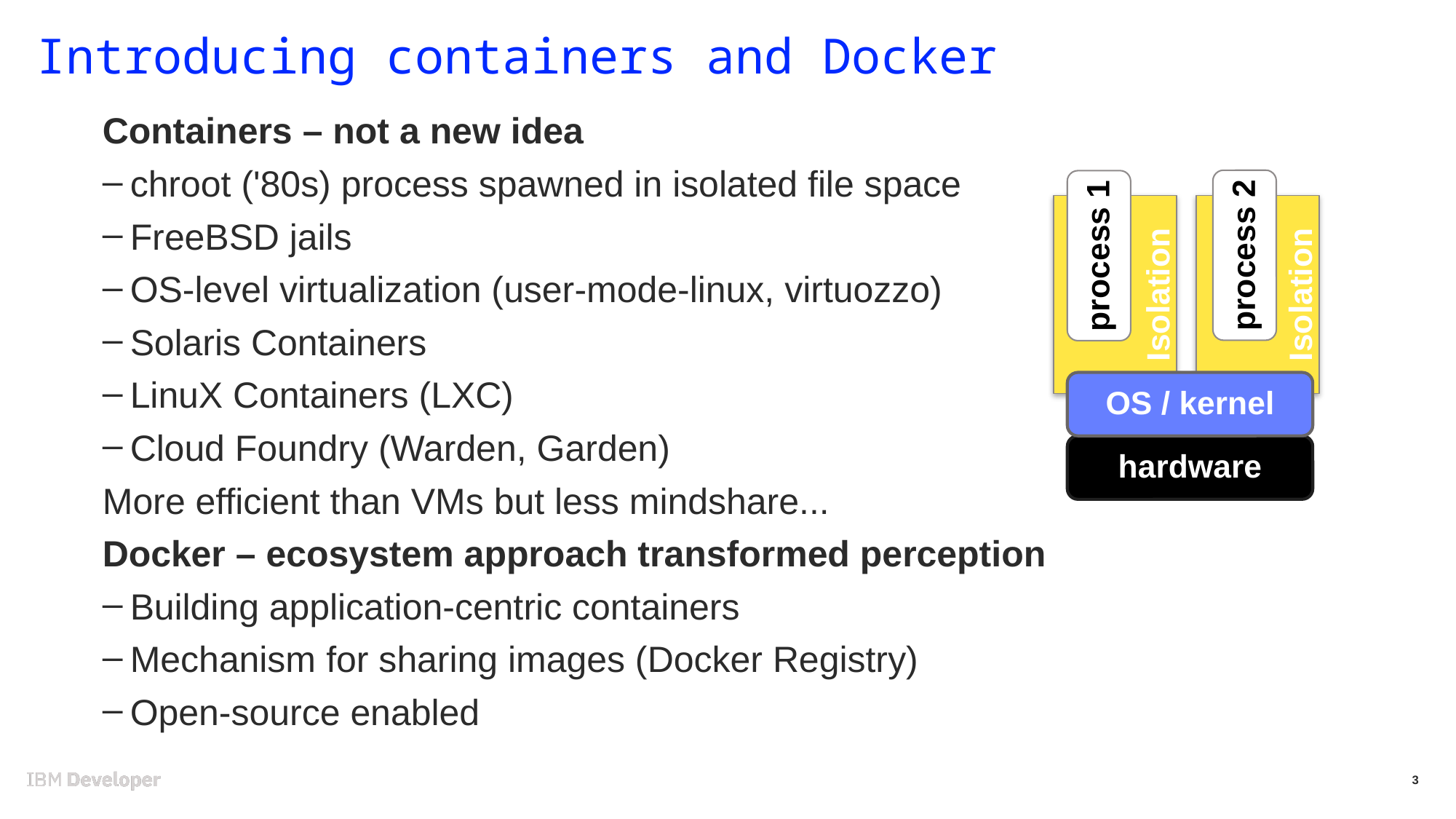

# Introducing containers and Docker
Containers – not a new idea
chroot ('80s) process spawned in isolated file space
FreeBSD jails
OS-level virtualization (user-mode-linux, virtuozzo)
Solaris Containers
LinuX Containers (LXC)
Cloud Foundry (Warden, Garden)
More efficient than VMs but less mindshare...
Docker – ecosystem approach transformed perception
Building application-centric containers
Mechanism for sharing images (Docker Registry)
Open-source enabled
Isolation
Isolation
process 2
process 1
OS / kernel
hardware
3